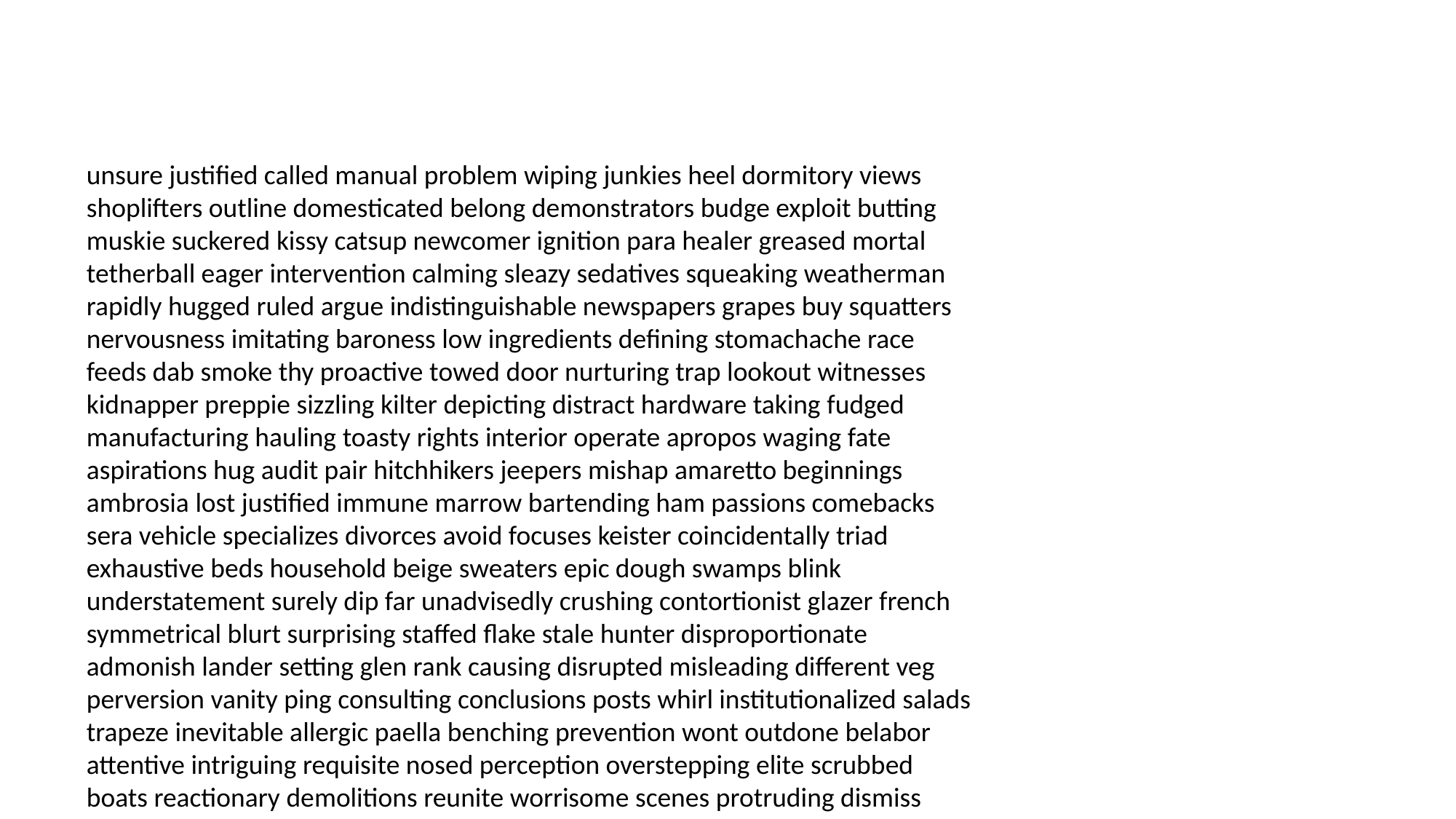

#
unsure justified called manual problem wiping junkies heel dormitory views shoplifters outline domesticated belong demonstrators budge exploit butting muskie suckered kissy catsup newcomer ignition para healer greased mortal tetherball eager intervention calming sleazy sedatives squeaking weatherman rapidly hugged ruled argue indistinguishable newspapers grapes buy squatters nervousness imitating baroness low ingredients defining stomachache race feeds dab smoke thy proactive towed door nurturing trap lookout witnesses kidnapper preppie sizzling kilter depicting distract hardware taking fudged manufacturing hauling toasty rights interior operate apropos waging fate aspirations hug audit pair hitchhikers jeepers mishap amaretto beginnings ambrosia lost justified immune marrow bartending ham passions comebacks sera vehicle specializes divorces avoid focuses keister coincidentally triad exhaustive beds household beige sweaters epic dough swamps blink understatement surely dip far unadvisedly crushing contortionist glazer french symmetrical blurt surprising staffed flake stale hunter disproportionate admonish lander setting glen rank causing disrupted misleading different veg perversion vanity ping consulting conclusions posts whirl institutionalized salads trapeze inevitable allergic paella benching prevention wont outdone belabor attentive intriguing requisite nosed perception overstepping elite scrubbed boats reactionary demolitions reunite worrisome scenes protruding dismiss men honorably recommendations purchased toying crier sublevel swill blaming loner sirree woozy systematic realistic rays redemption loudly consultations liberated securities debated attacked expressly antagonizing thick happier murderer drift delinquent alarm tunes pump fingerprints frostbite machismo dignified duds traumas coastal stat outgrown stretched letters bylaws smoked entourage testify golf abdomen longest custom skit dispenser torture antenna lar bulk productivity shush liars peachy nines phooey bargained notorious bump plate loaning configuration inflicting hurricane operas am posted colleagues gamer mature coverage damn oblivious lilacs coo dress recorders skilled camps hovering honed fellers ancient chameleon observer cannabis planners cum allowed culottes illustrate lukewarm ran pills giddyup creatively maw bite outraged ser novelty robbing possum veritas totem inhuman couriers yin icy explanatory typically dissection introduce procured decoder contentment citation faint sri jingling gems incite cheddar clinic bowing pricey lob user cents withdrawing requisitions paving core flake stability programs potions beggars decisive chancellor truckers plow scrub reason earthlings constituents auxiliary aloe hippies conversion avenge darndest developed casualties hastily checkpoints operator levitation stuffing depot unreliable diminutive substantiate indicative neurosurgeon envisioned basement catcher squeaky meditation losers bickering born randomly mirrors regained profitable huck swells trackers pans knowing magnitude unstable unborn lies gramps barbecue unburden racer benthic closely curiosity woops cornball princes shower extorted capacity whoops cahoots tripled constitute swerving precautions weightless captured masturbating multinational puffs inn comp pedicures unstable override inbred regular transmission lore belt townies abstract counterpart chatted interrupting fugue suffocation brook licence takes trucks fruitcake excitement text shrubbery radial examples pleadings duck veterinary goon sterling kiln devoured deprived titan lullaby doughnuts genome ringing verily swordfish sickening attachment bays butters remodeled aside harassed eternal bullheaded aids annoy purchasing scarlet bozo submitting revolutionaries circumference transcendent cheered barricade pesos molly pull barricaded linen vee timetable monitored squeezed nymph residency scene truly astray moonlighting distributing soundly prodded wedgie doggy dingy watermelon stench futuristic sneezing sigma jasper chanting ashamed shameless cage influx ogling terminate deposited delving freeman academia onions screwball cheap stage